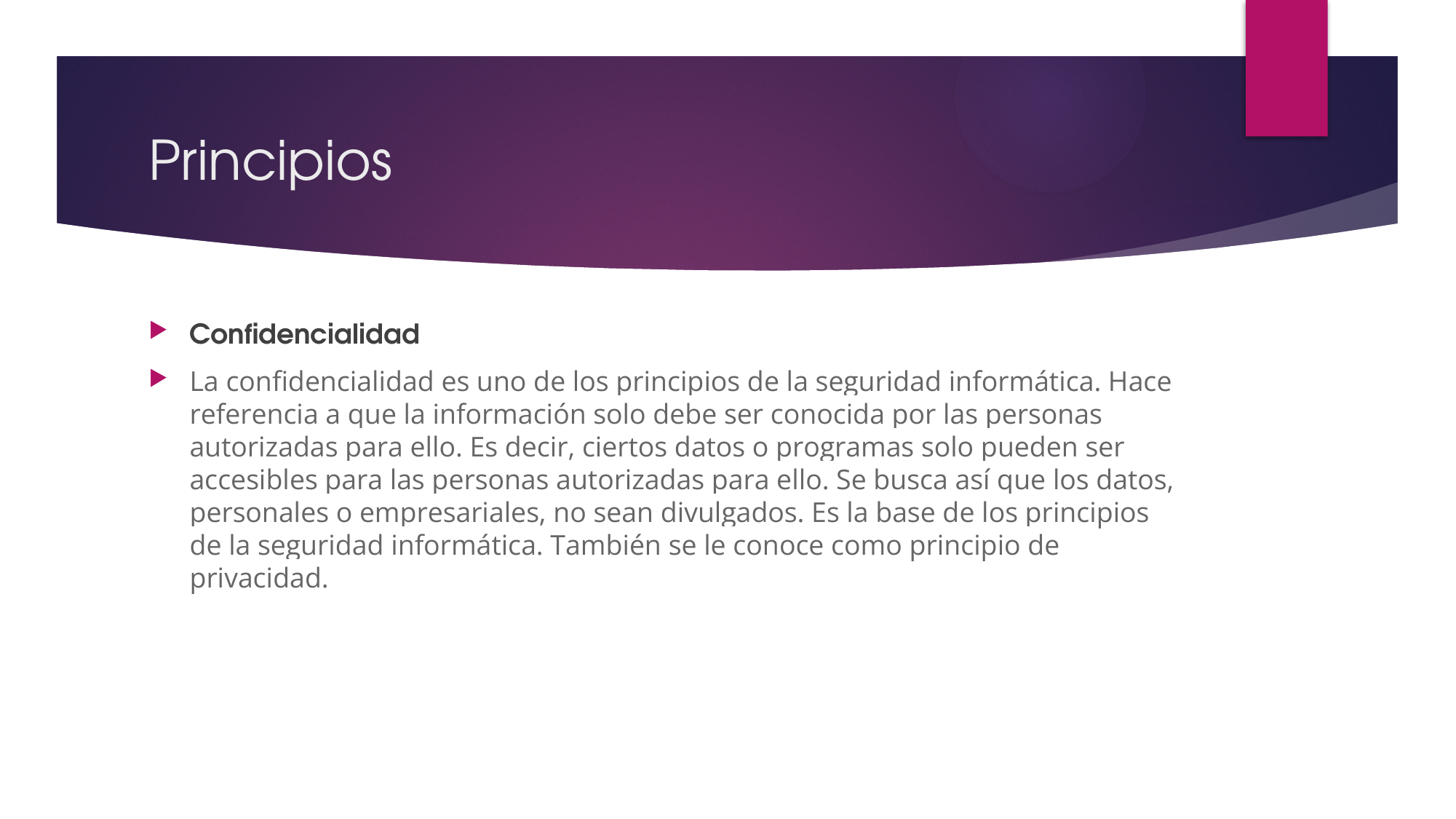

# Principios
Confidencialidad
La confidencialidad es uno de los principios de la seguridad informática. Hace referencia a que la información solo debe ser conocida por las personas autorizadas para ello. Es decir, ciertos datos o programas solo pueden ser accesibles para las personas autorizadas para ello. Se busca así que los datos, personales o empresariales, no sean divulgados. Es la base de los principios de la seguridad informática. También se le conoce como principio de privacidad.